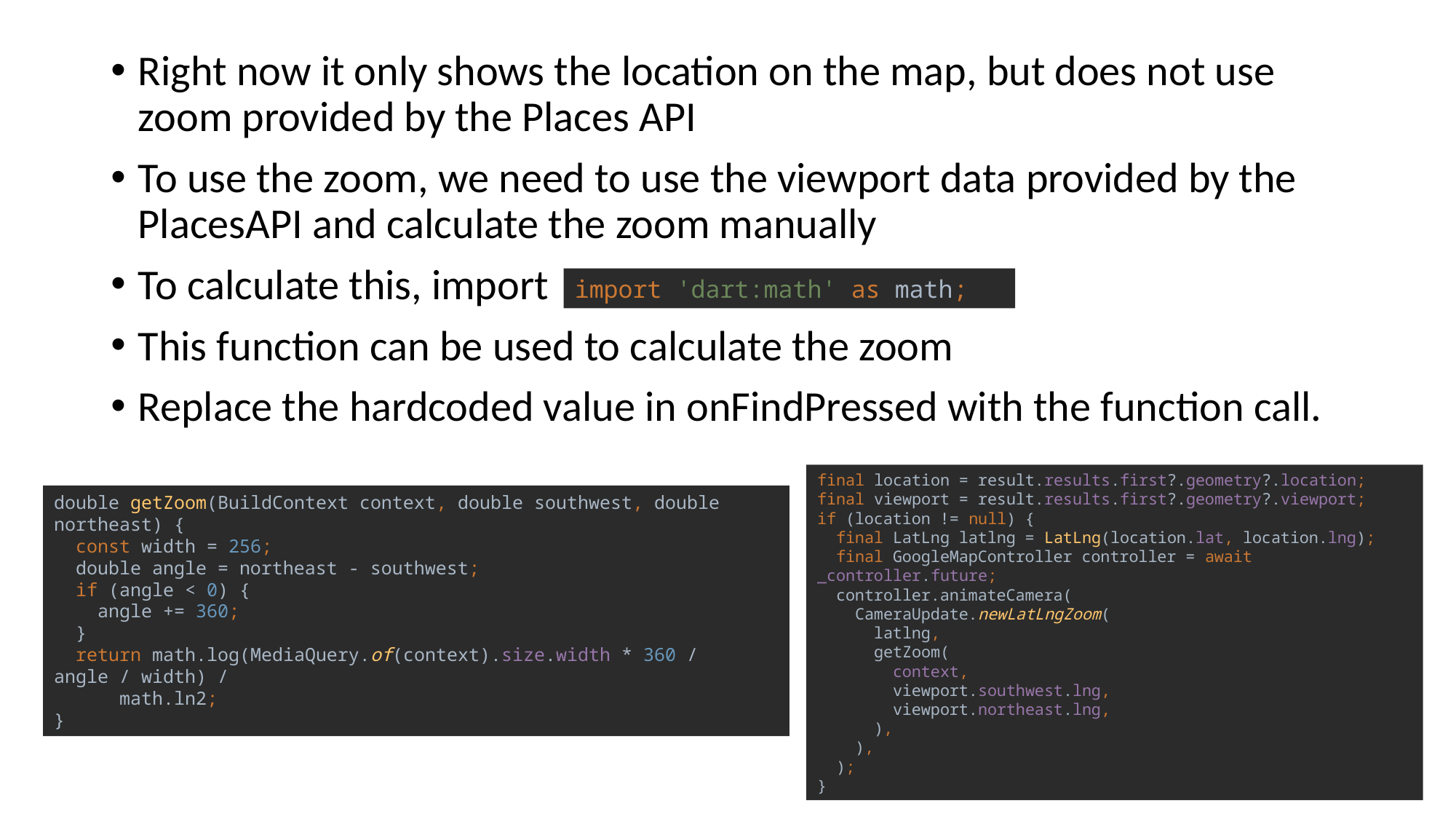

Right now it only shows the location on the map, but does not use zoom provided by the Places API
To use the zoom, we need to use the viewport data provided by the PlacesAPI and calculate the zoom manually
To calculate this, import
This function can be used to calculate the zoom
Replace the hardcoded value in onFindPressed with the function call.
import 'dart:math' as math;
final location = result.results.first?.geometry?.location;
final viewport = result.results.first?.geometry?.viewport;
if (location != null) {
  final LatLng latlng = LatLng(location.lat, location.lng);
  final GoogleMapController controller = await _controller.future;
  controller.animateCamera(
    CameraUpdate.newLatLngZoom(
      latlng,
      getZoom(
        context,
        viewport.southwest.lng,
        viewport.northeast.lng,
      ),
    ),
  );
}
double getZoom(BuildContext context, double southwest, double northeast) {
  const width = 256;
  double angle = northeast - southwest;
  if (angle < 0) {
    angle += 360;
  }
  return math.log(MediaQuery.of(context).size.width * 360 / angle / width) /
      math.ln2;
}